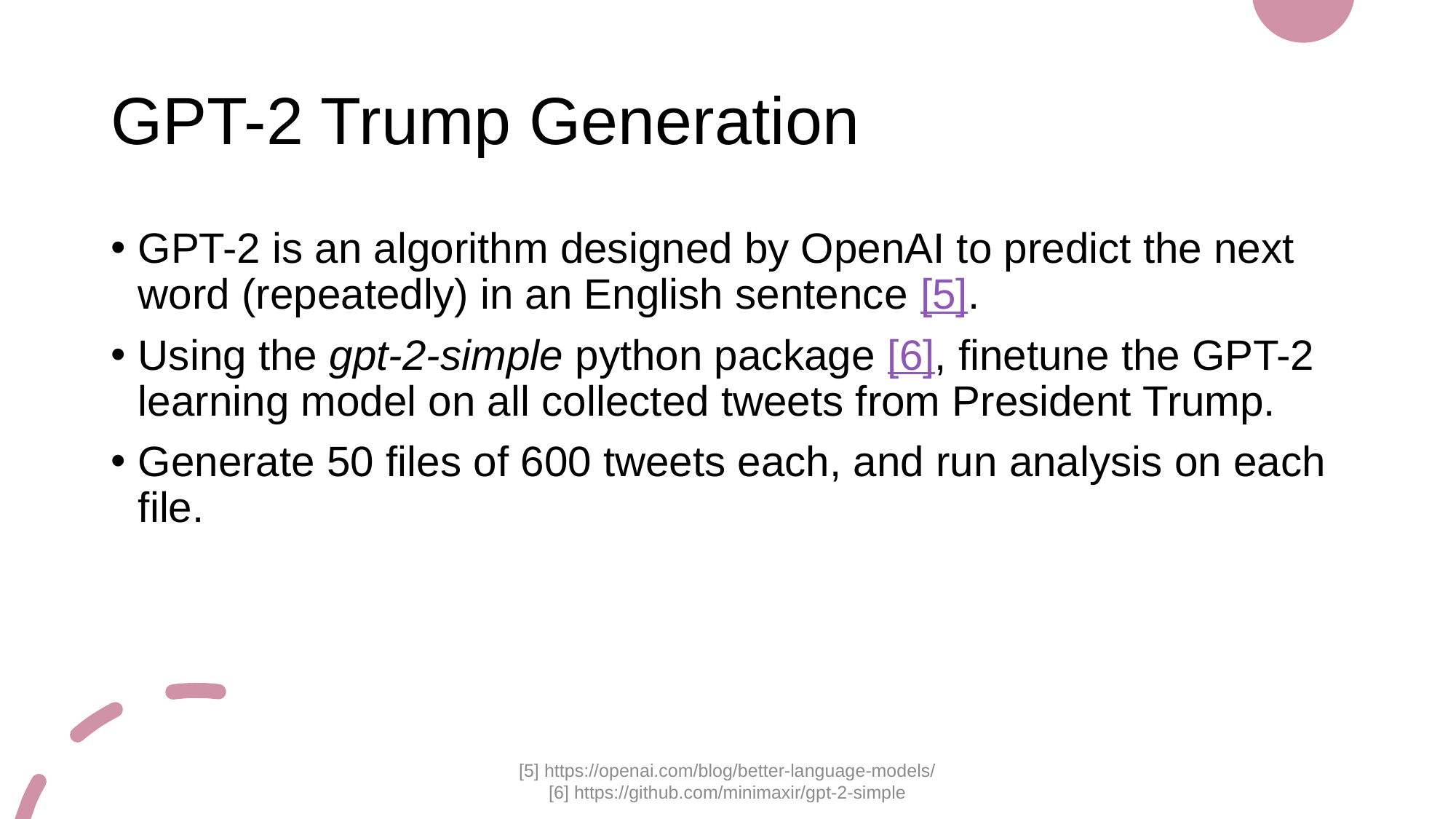

# GPT-2 Trump Generation
GPT-2 is an algorithm designed by OpenAI to predict the next word (repeatedly) in an English sentence [5].
Using the gpt-2-simple python package [6], finetune the GPT-2 learning model on all collected tweets from President Trump.
Generate 50 files of 600 tweets each, and run analysis on each file.

[5] https://openai.com/blog/better-language-models/
[6] https://github.com/minimaxir/gpt-2-simple